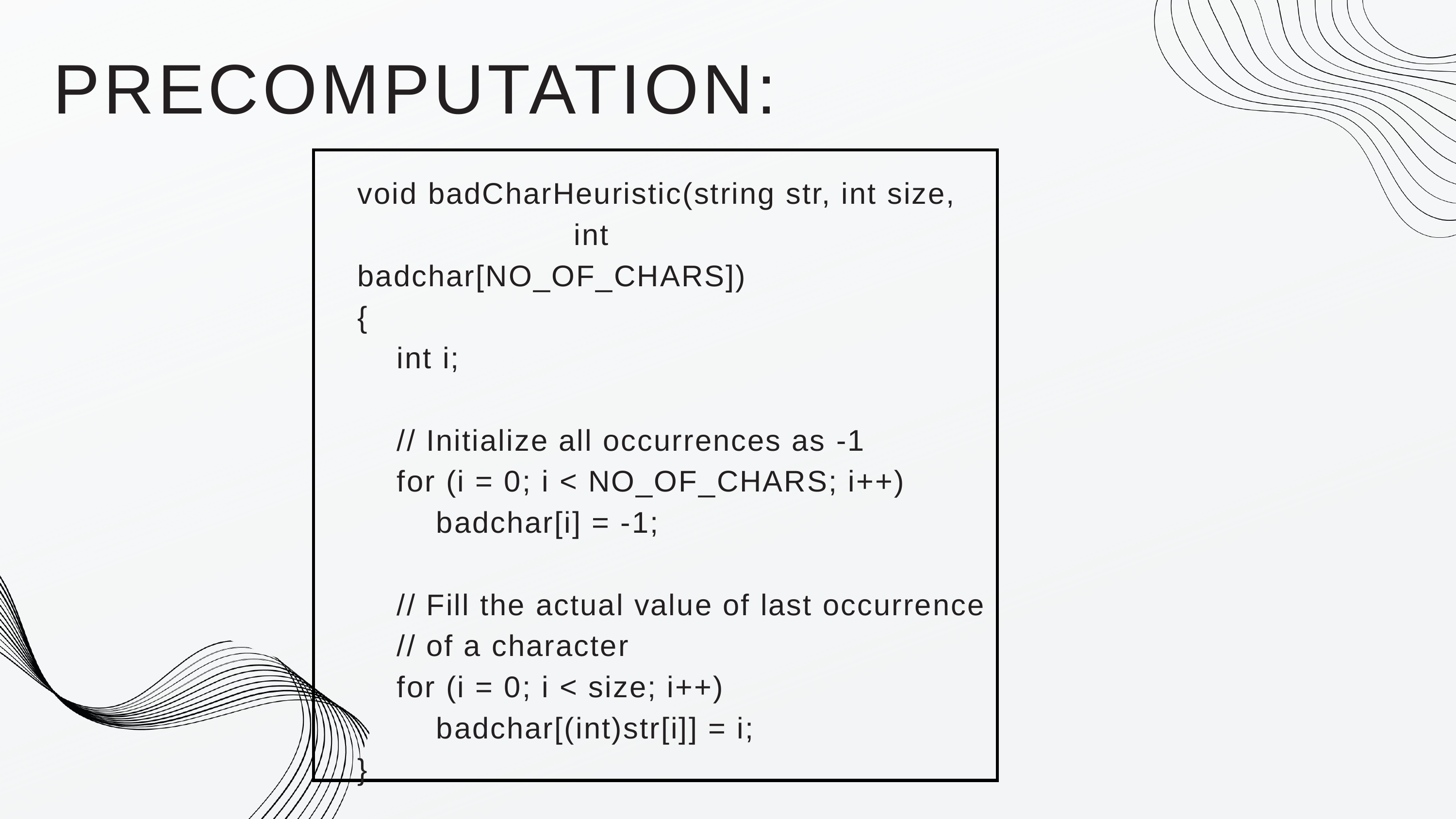

PRECOMPUTATION:

void badCharHeuristic(string str, int size,
                      int badchar[NO_OF_CHARS])
{
    int i;

    // Initialize all occurrences as -1
    for (i = 0; i < NO_OF_CHARS; i++)
        badchar[i] = -1;

    // Fill the actual value of last occurrence
    // of a character
    for (i = 0; i < size; i++)
        badchar[(int)str[i]] = i;
}